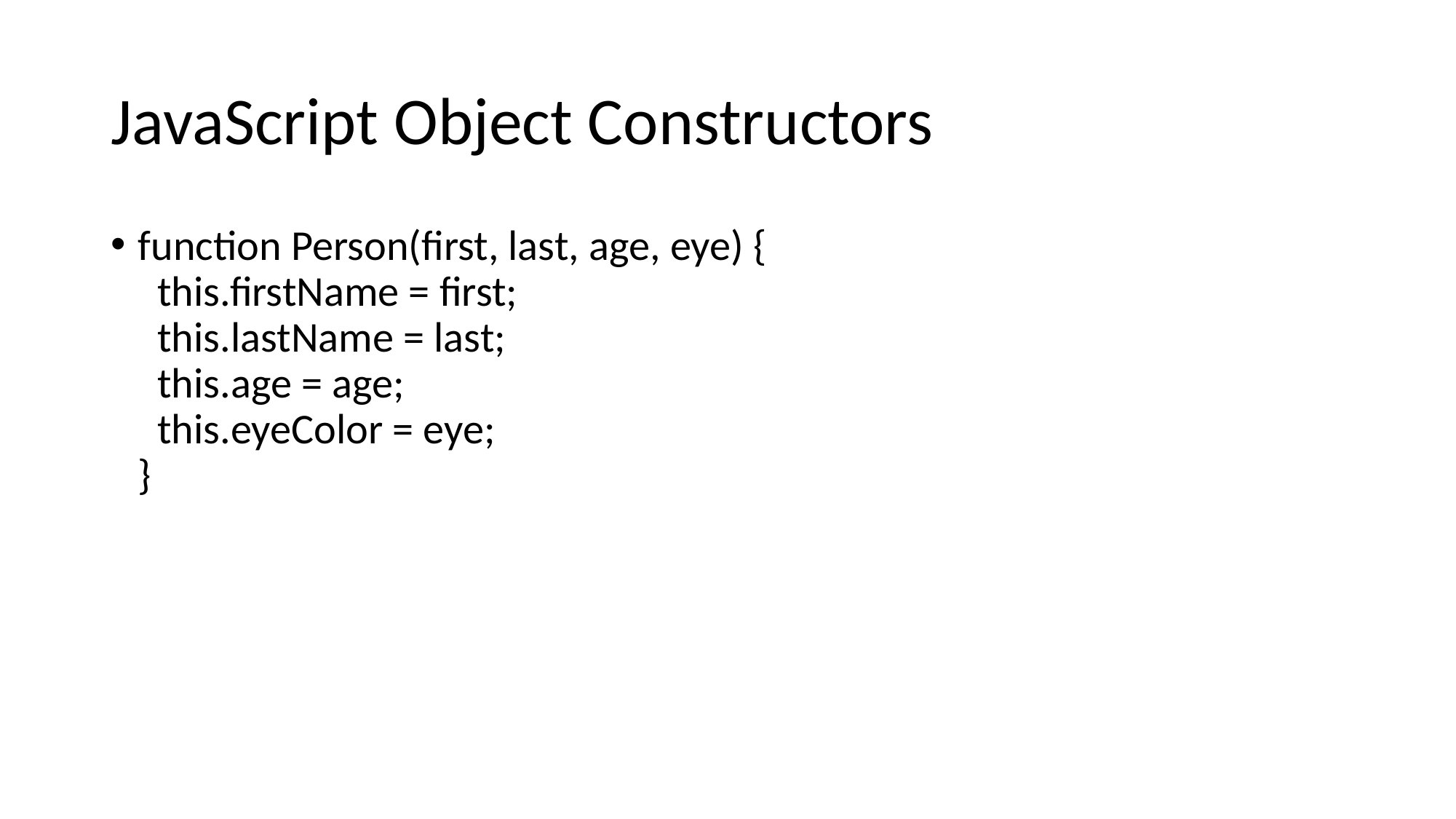

# JavaScript Object Constructors
function Person(first, last, age, eye) {
  this.firstName = first;
  this.lastName = last;
  this.age = age;
  this.eyeColor = eye;
}